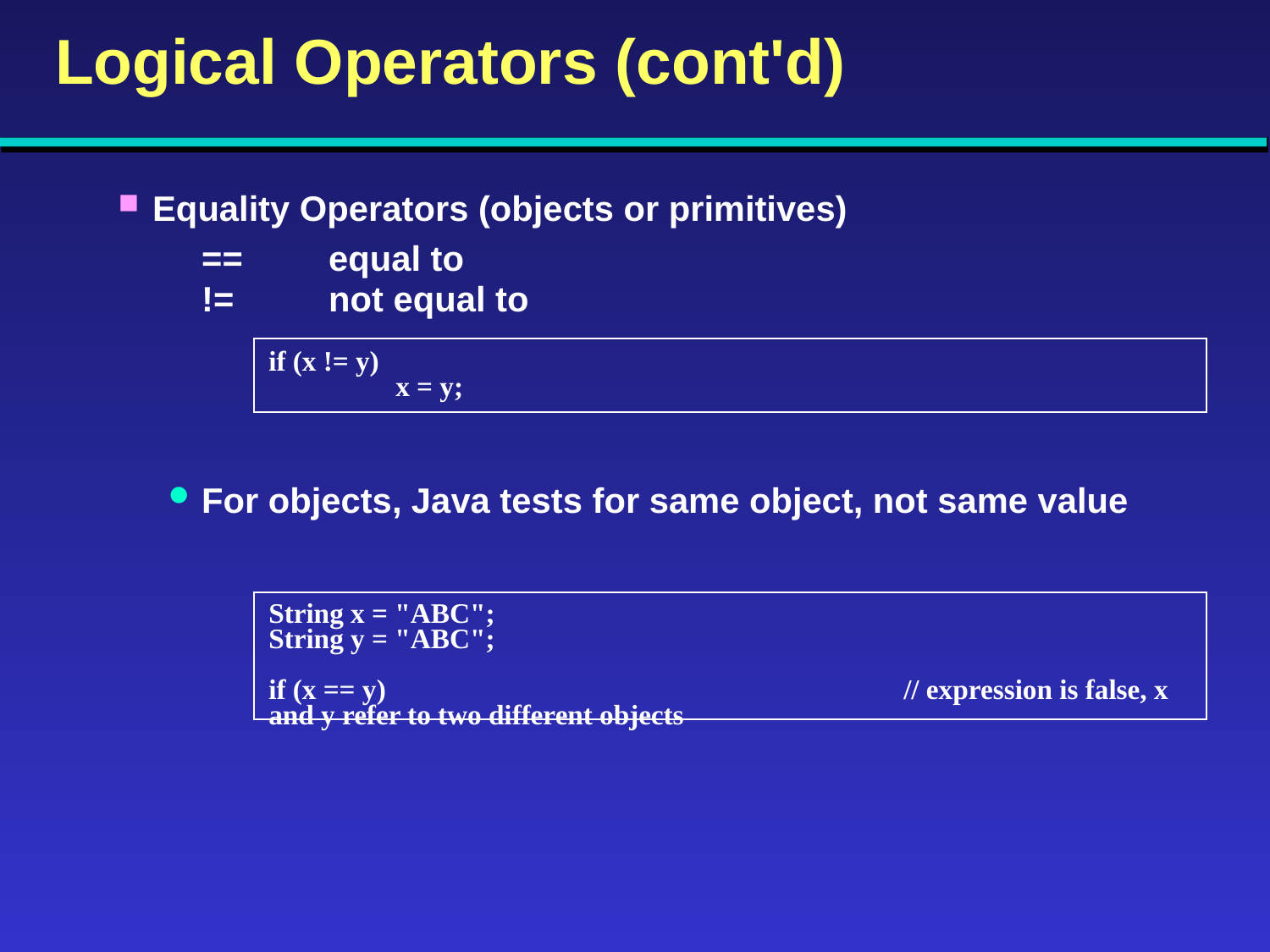

# Logical Operators (cont'd)
Equality Operators (objects or primitives)
	==	equal to
	!=	not equal to

if (x != y)
	x = y;

For objects, Java tests for same object, not same value

String x = "ABC";
String y = "ABC";

if (x == y)					// expression is false, x and y refer to two different objects